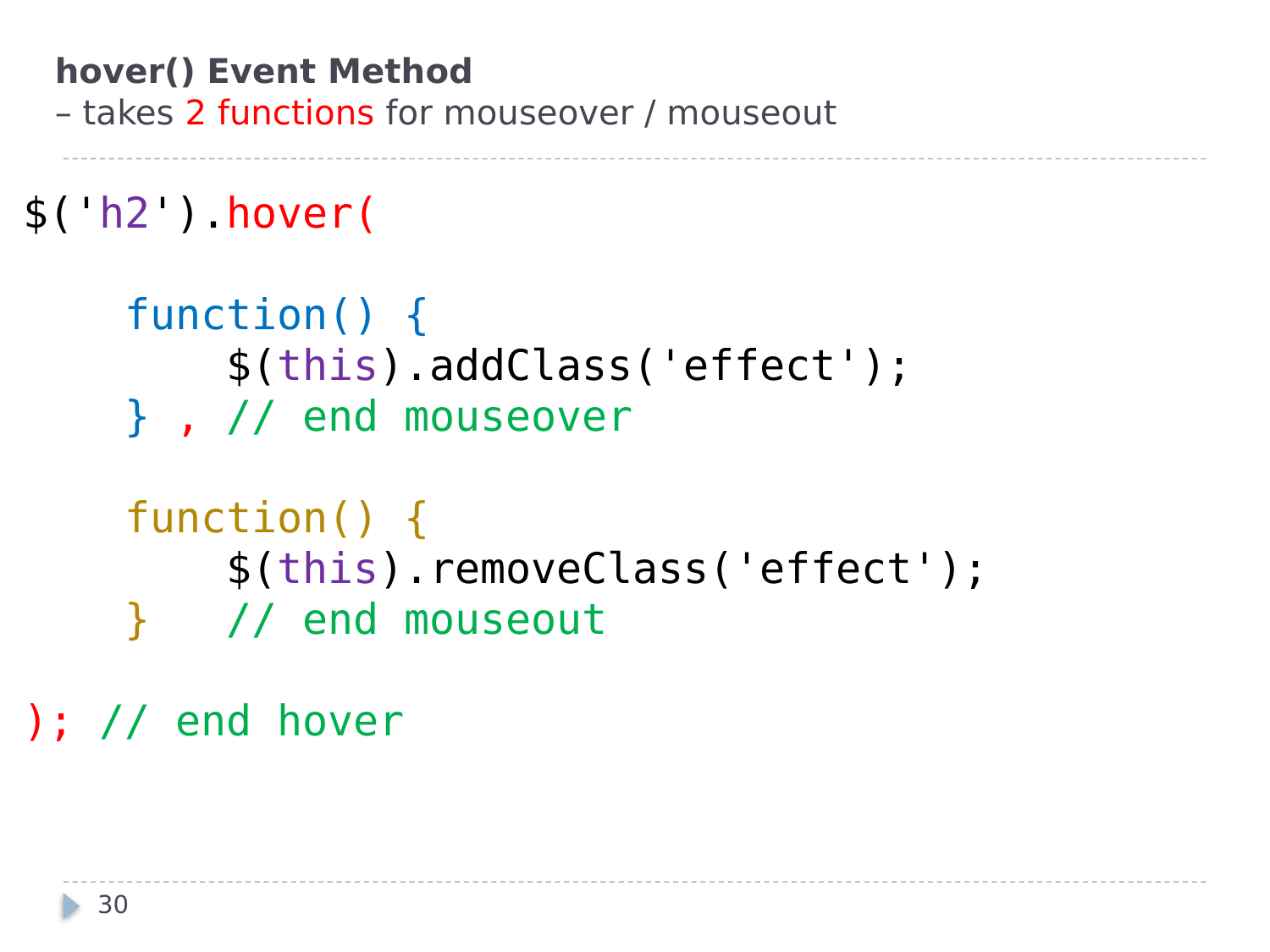

# hover() Event Method – takes 2 functions for mouseover / mouseout
$('h2').hover(

    function() {
        $(this).addClass('effect');
    } , // end mouseover

    function() {
        $(this).removeClass('effect');
    }   // end mouseout

); // end hover
30